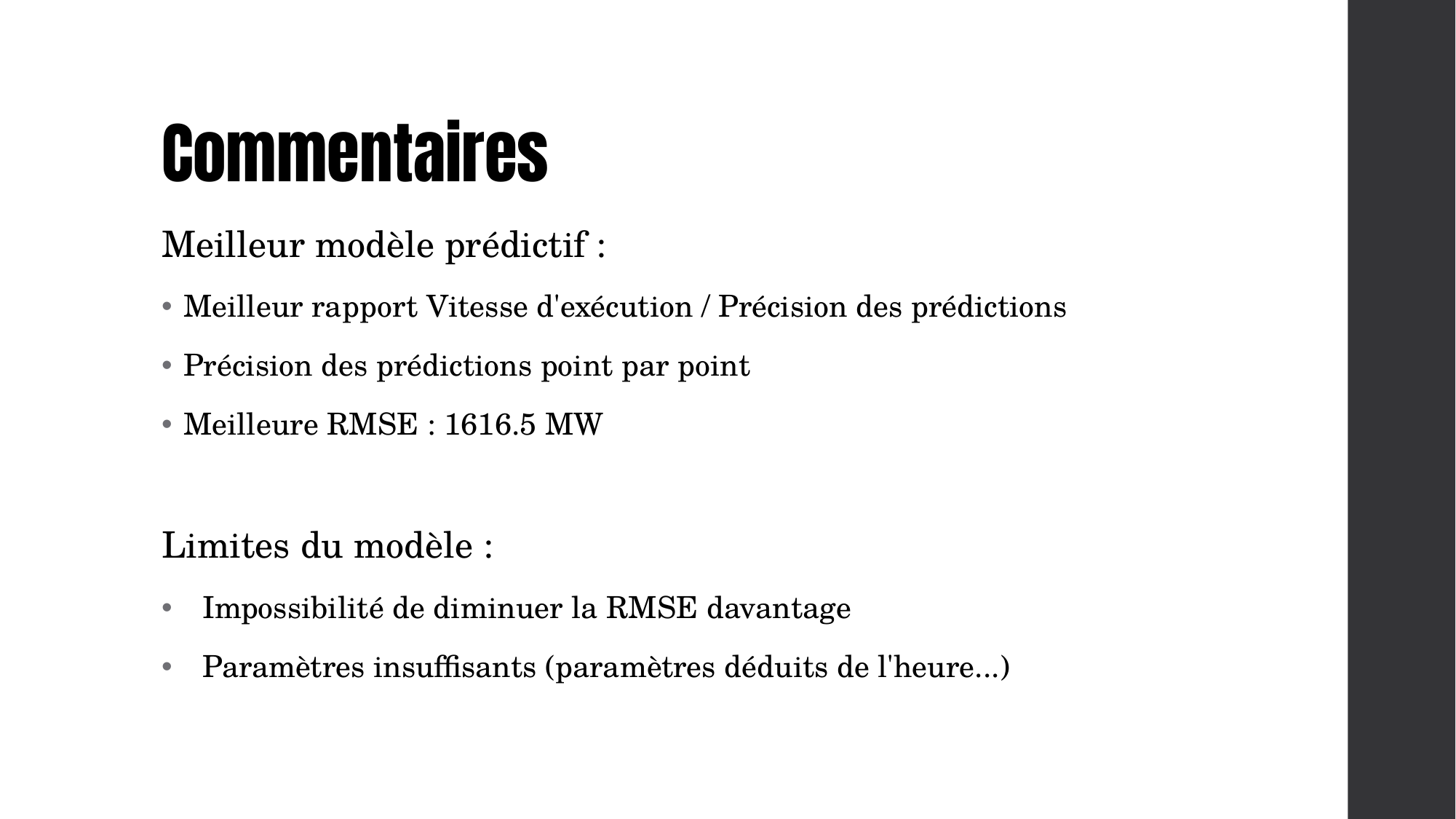

# Commentaires
Meilleur modèle prédictif :
Meilleur rapport Vitesse d'exécution / Précision des prédictions
Précision des prédictions point par point
Meilleure RMSE : 1616.5 MW

Limites du modèle :
Impossibilité de diminuer la RMSE davantage
Paramètres insuffisants (paramètres déduits de l'heure...)